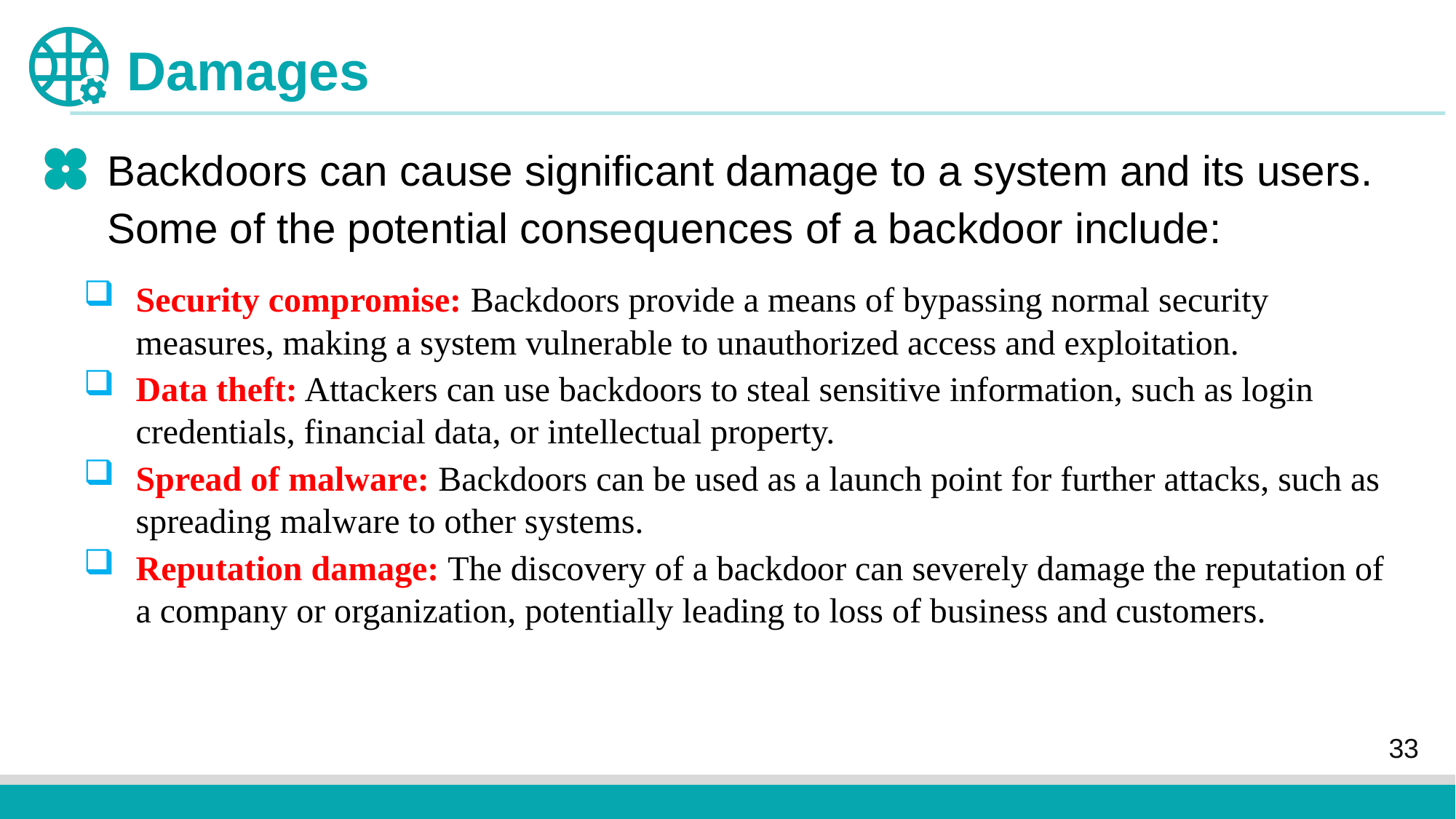

Damages
Backdoors can cause significant damage to a system and its users. Some of the potential consequences of a backdoor include:
Security compromise: Backdoors provide a means of bypassing normal security measures, making a system vulnerable to unauthorized access and exploitation.
Data theft: Attackers can use backdoors to steal sensitive information, such as login credentials, financial data, or intellectual property.
Spread of malware: Backdoors can be used as a launch point for further attacks, such as spreading malware to other systems.
Reputation damage: The discovery of a backdoor can severely damage the reputation of a company or organization, potentially leading to loss of business and customers.